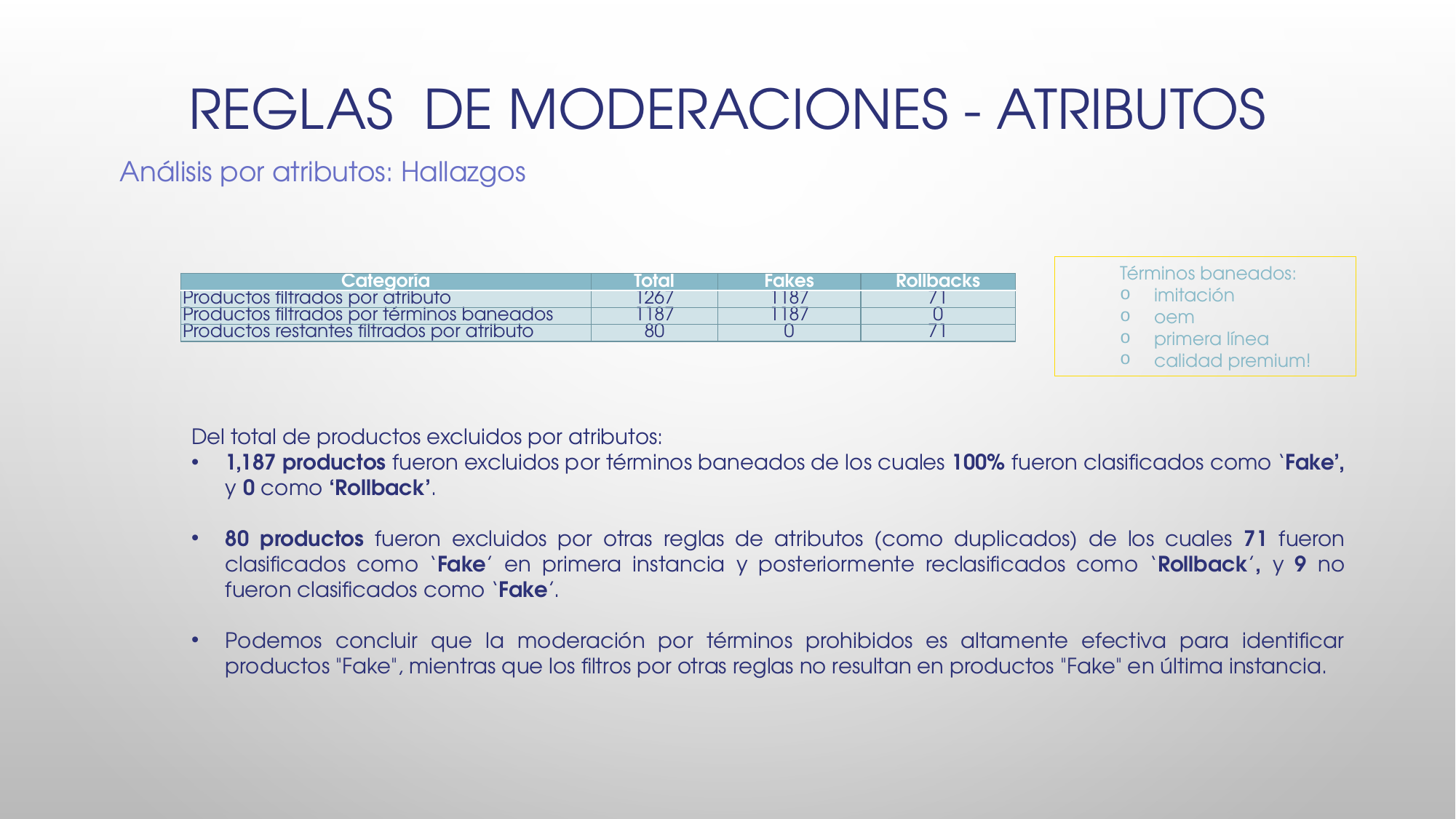

# Reglas  de moderaciones - Atributos
Análisis por atributos: Hallazgos
Términos baneados:
imitación
oem
primera línea
calidad premium!
| Categoría | Total | Fakes | Rollbacks |
| --- | --- | --- | --- |
| Productos filtrados por atributo | 1267 | 1187 | 71 |
| Productos filtrados por términos baneados | 1187 | 1187 | 0 |
| Productos restantes filtrados por atributo | 80 | 0 | 71 |
Del total de productos excluidos por atributos:
1,187 productos fueron excluidos por términos baneados de los cuales 100% fueron clasificados como ‘Fake’, y 0 como ‘Rollback’.

80 productos fueron excluidos por otras reglas de atributos (como duplicados) de los cuales 71 fueron clasificados como ‘Fake’ en primera instancia y posteriormente reclasificados como ‘Rollback’, y 9 no fueron clasificados como ‘Fake’.

Podemos concluir que la moderación por términos prohibidos es altamente efectiva para identificar productos "Fake", mientras que los filtros por otras reglas no resultan en productos "Fake" en última instancia.